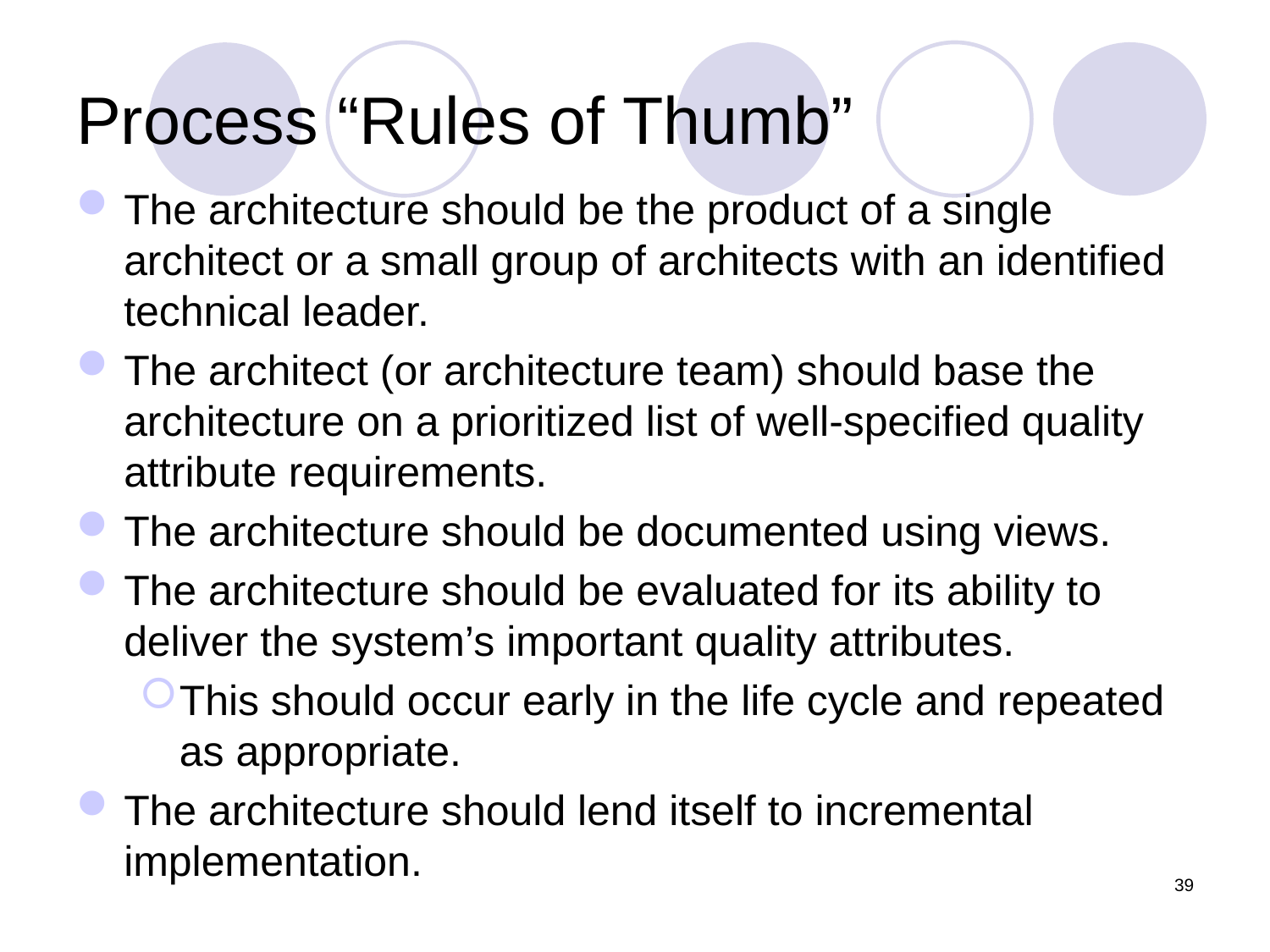

# Process “Rules of Thumb”
The architecture should be the product of a single architect or a small group of architects with an identified technical leader.
The architect (or architecture team) should base the architecture on a prioritized list of well-specified quality attribute requirements.
The architecture should be documented using views.
The architecture should be evaluated for its ability to deliver the system’s important quality attributes.
This should occur early in the life cycle and repeated as appropriate.
The architecture should lend itself to incremental implementation.
39